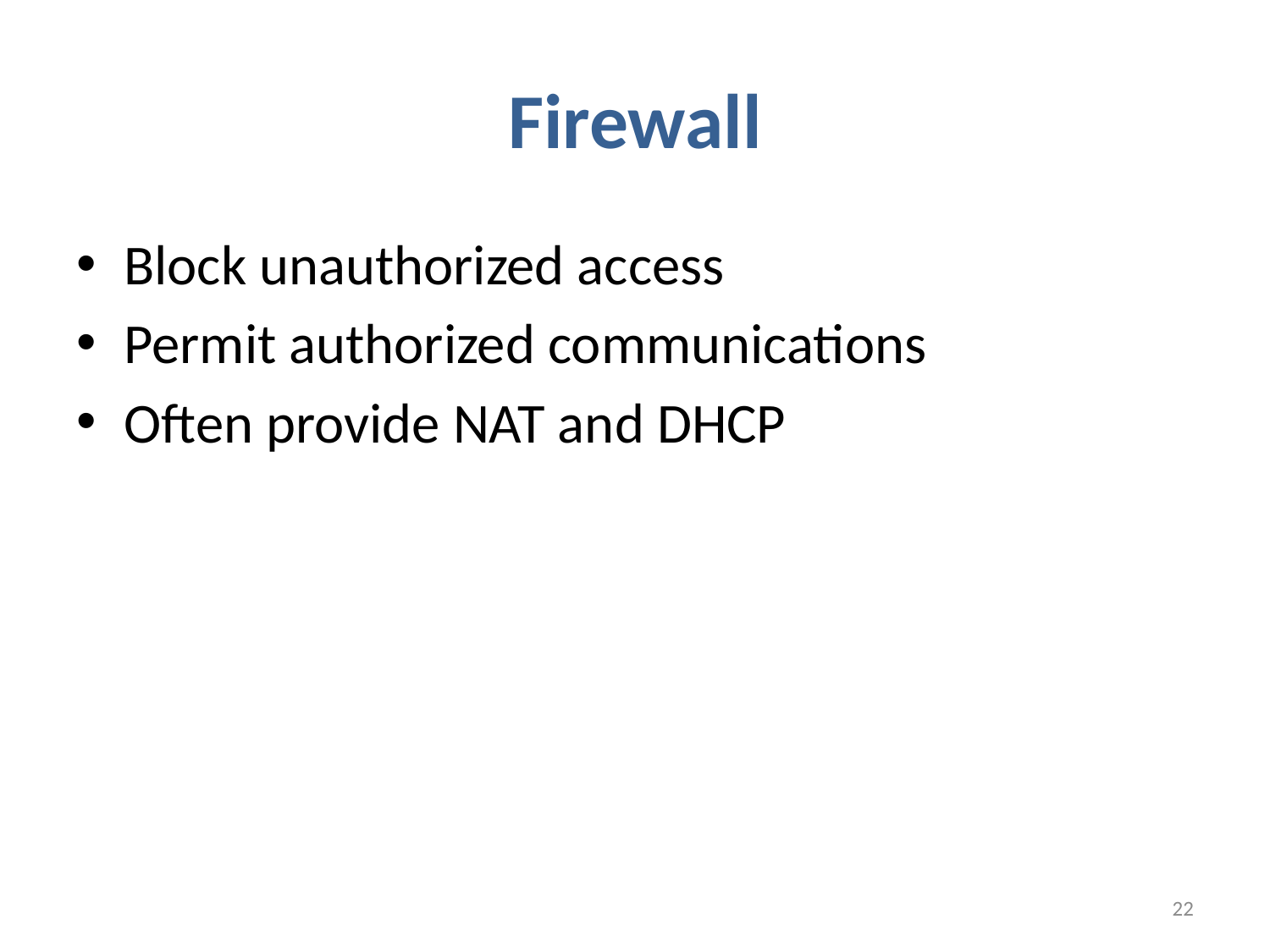

# Firewall
Block unauthorized access
Permit authorized communications
Often provide NAT and DHCP
22